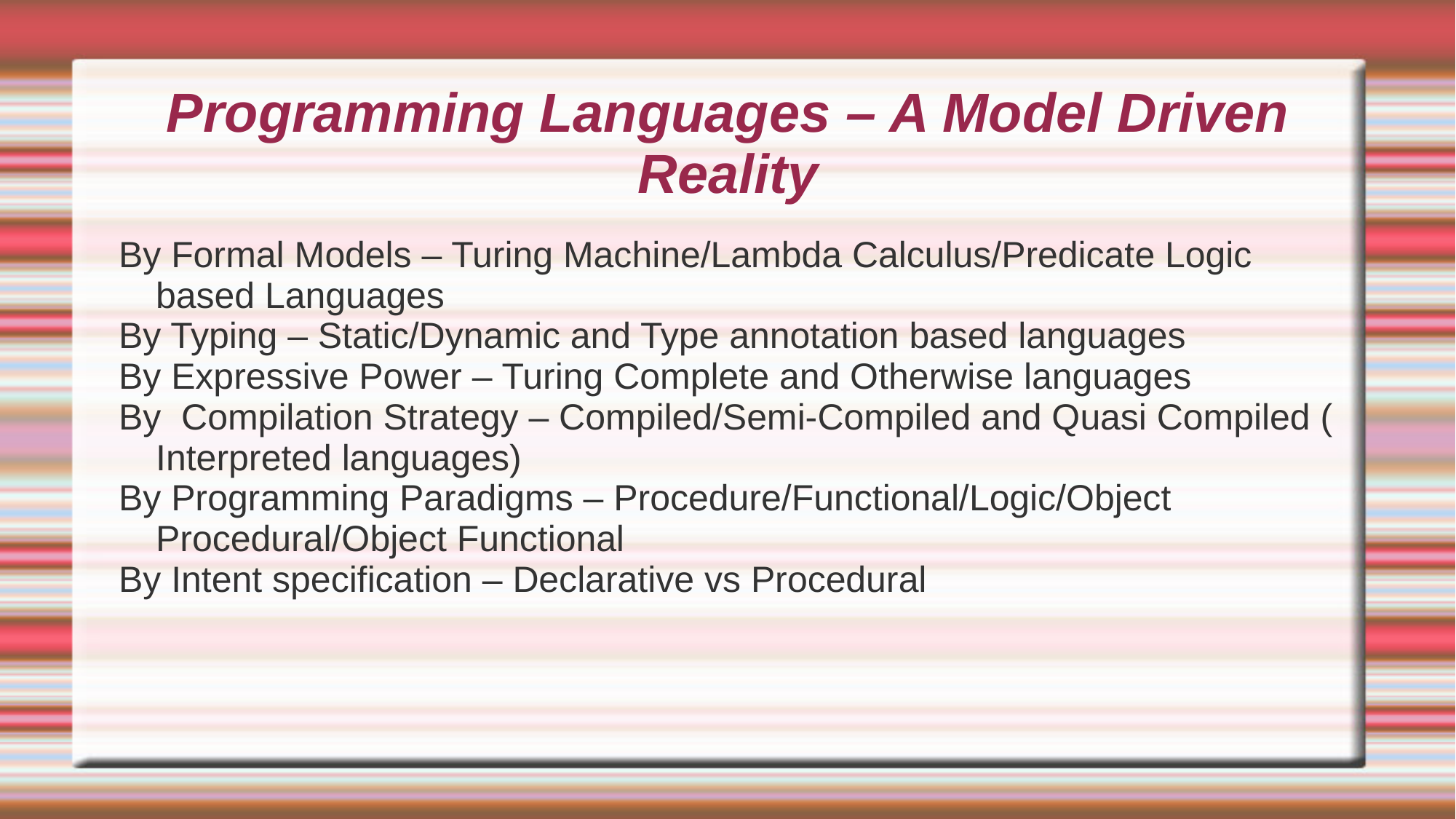

# Programming Languages – A Model Driven Reality
By Formal Models – Turing Machine/Lambda Calculus/Predicate Logic based Languages
By Typing – Static/Dynamic and Type annotation based languages
By Expressive Power – Turing Complete and Otherwise languages
By  Compilation Strategy – Compiled/Semi-Compiled and Quasi Compiled ( Interpreted languages)
By Programming Paradigms – Procedure/Functional/Logic/Object Procedural/Object Functional
By Intent specification – Declarative vs Procedural